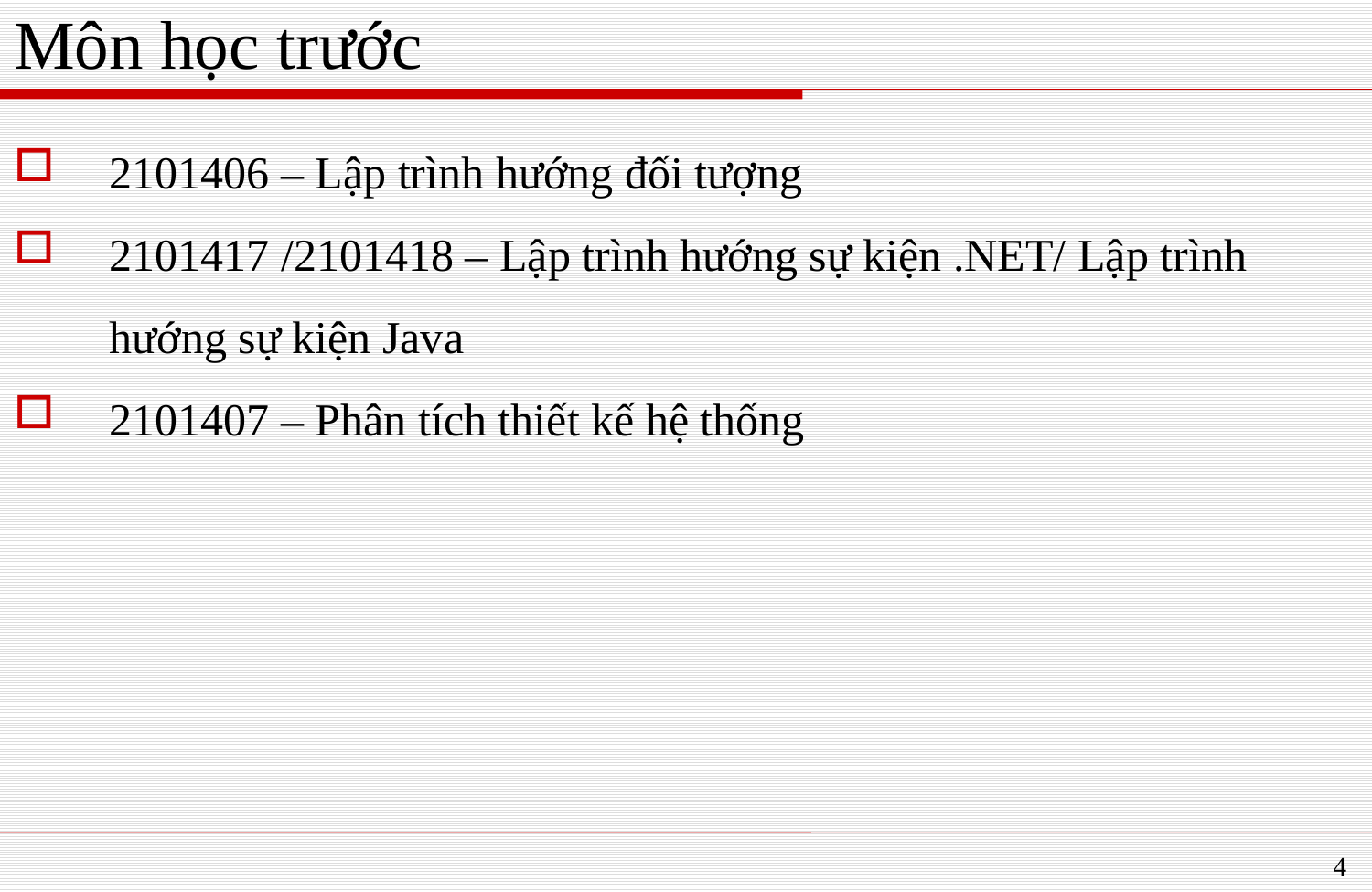

# Môn học trước
2101406 – Lập trình hướng đối tượng
2101417 /2101418 – Lập trình hướng sự kiện .NET/ Lập trình hướng sự kiện Java
2101407 – Phân tích thiết kế hệ thống

4